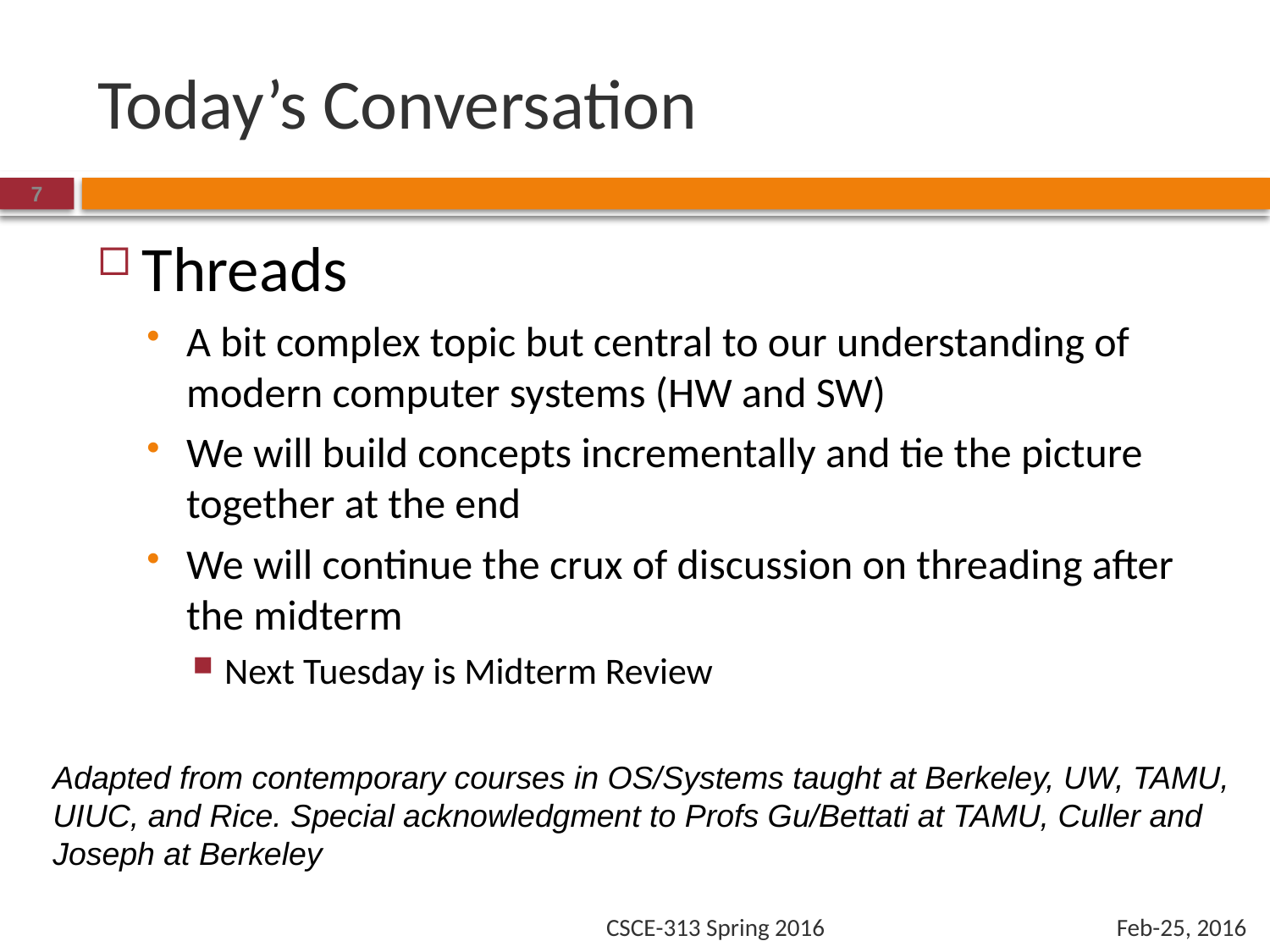

# Today’s Conversation
Feb-25, 2016
Threads
A bit complex topic but central to our understanding of modern computer systems (HW and SW)
We will build concepts incrementally and tie the picture together at the end
We will continue the crux of discussion on threading after the midterm
Next Tuesday is Midterm Review
Adapted from contemporary courses in OS/Systems taught at Berkeley, UW, TAMU,
UIUC, and Rice. Special acknowledgment to Profs Gu/Bettati at TAMU, Culler and
Joseph at Berkeley
7
CSCE-313 Spring 2016